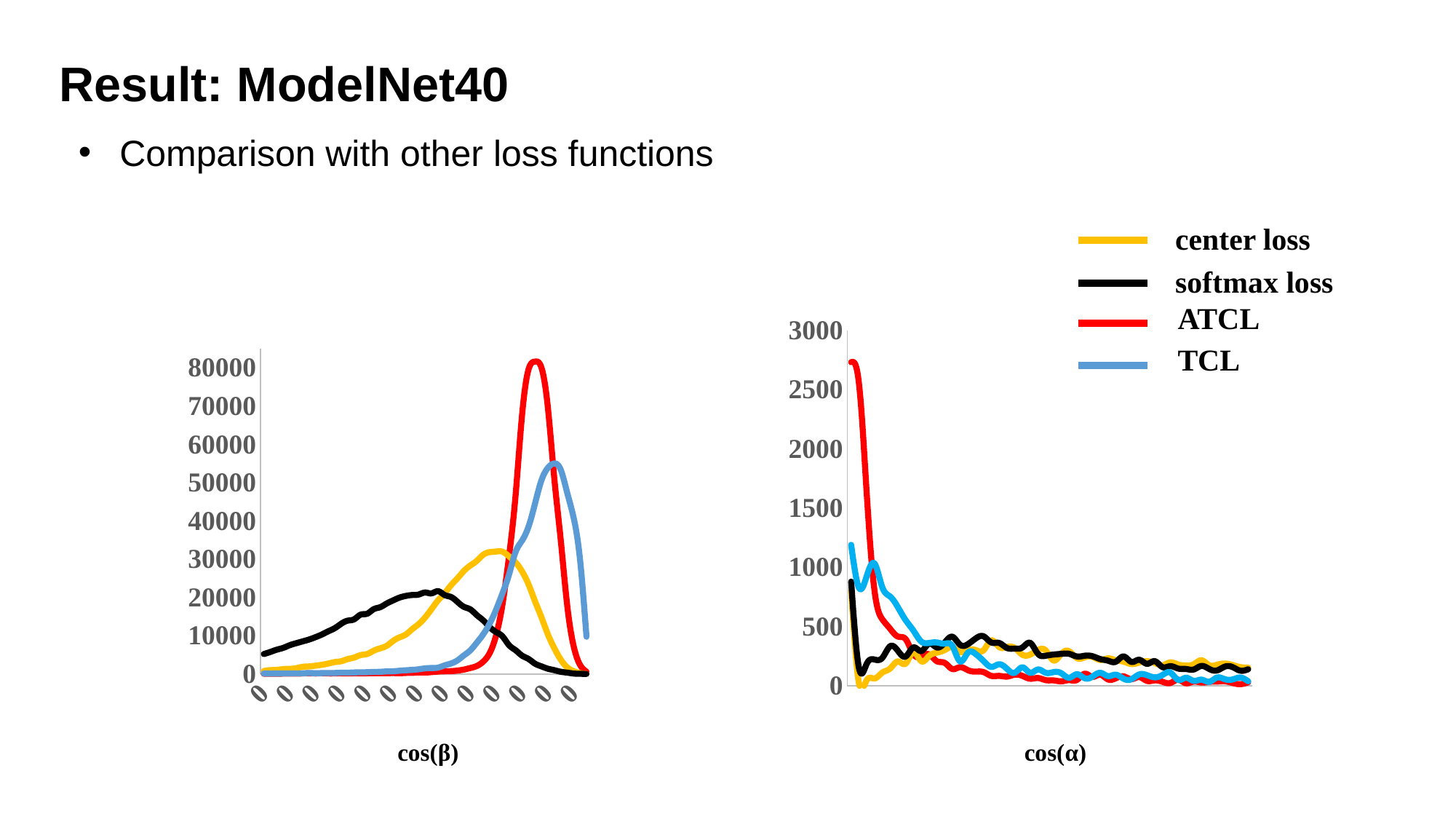

Result: ModelNet40
Comparison with other loss functions
center loss
softmax loss
ATCL

### Chart

| Category | ATCL | softmax loss  | softmax loss + center loss | TCL |
|---|---|---|---|---|
| 4.8677E-3 | 2732.0 | 802.0 | 880.0 | 1190.0 |
| 1.4603E-2 | 2554.0 | 22.0 | 152.0 | 828.0 |
| 2.4337999999999999E-2 | 1624.0 | 48.0 | 186.0 | 926.0 |
| 3.4074E-2 | 802.0 | 62.0 | 222.0 | 1032.0 |
| 4.3809000000000001E-2 | 562.0 | 112.0 | 236.0 | 832.0 |
| 5.3544000000000001E-2 | 482.0 | 146.0 | 334.0 | 754.0 |
| 6.3280000000000003E-2 | 416.0 | 206.0 | 296.0 | 664.0 |
| 7.3014999999999997E-2 | 394.0 | 188.0 | 248.0 | 554.0 |
| 8.2750000000000004E-2 | 266.0 | 286.0 | 324.0 | 466.0 |
| 9.2485999999999999E-2 | 250.0 | 208.0 | 294.0 | 374.0 |
| 0.10222000000000001 | 266.0 | 252.0 | 356.0 | 362.0 |
| 0.11196 | 208.0 | 280.0 | 324.0 | 366.0 |
| 0.12169000000000001 | 194.0 | 302.0 | 364.0 | 356.0 |
| 0.13142999999999999 | 142.0 | 326.0 | 414.0 | 336.0 |
| 0.14116000000000001 | 158.0 | 286.0 | 346.0 | 206.0 |
| 0.15090000000000001 | 132.0 | 302.0 | 352.0 | 280.0 |
| 0.16063 | 120.0 | 302.0 | 400.0 | 268.0 |
| 0.17036999999999999 | 116.0 | 300.0 | 418.0 | 210.0 |
| 0.18010000000000001 | 84.0 | 384.0 | 366.0 | 160.0 |
| 0.18984000000000001 | 84.0 | 328.0 | 362.0 | 182.0 |
| 0.19957 | 78.0 | 328.0 | 320.0 | 144.0 |
| 0.20931 | 94.0 | 320.0 | 314.0 | 110.0 |
| 0.21904999999999999 | 84.0 | 262.0 | 324.0 | 156.0 |
| 0.22878000000000001 | 60.0 | 264.0 | 362.0 | 110.0 |
| 0.23852000000000001 | 66.0 | 302.0 | 270.0 | 138.0 |
| 0.24825 | 48.0 | 298.0 | 254.0 | 110.0 |
| 0.25799 | 46.0 | 214.0 | 264.0 | 116.0 |
| 0.26772000000000001 | 38.0 | 270.0 | 270.0 | 106.0 |
| 0.27745999999999998 | 48.0 | 292.0 | 270.0 | 68.0 |
| 0.28719 | 50.0 | 234.0 | 248.0 | 98.0 |
| 0.29693000000000003 | 102.0 | 240.0 | 254.0 | 64.0 |
| 0.30665999999999999 | 76.0 | 244.0 | 250.0 | 78.0 |
| 0.31640000000000001 | 94.0 | 218.0 | 226.0 | 110.0 |
| 0.32612999999999998 | 54.0 | 232.0 | 212.0 | 82.0 |
| 0.33587 | 64.0 | 216.0 | 204.0 | 94.0 |
| 0.34560000000000002 | 80.0 | 204.0 | 248.0 | 60.0 |
| 0.35533999999999999 | 56.0 | 184.0 | 202.0 | 56.0 |
| 0.36508000000000002 | 74.0 | 196.0 | 220.0 | 96.0 |
| 0.37480999999999998 | 42.0 | 208.0 | 186.0 | 90.0 |
| 0.38455 | 46.0 | 192.0 | 208.0 | 72.0 |
| 0.39428000000000002 | 34.0 | 174.0 | 158.0 | 92.0 |
| 0.40401999999999999 | 24.0 | 198.0 | 166.0 | 112.0 |
| 0.41375000000000001 | 52.0 | 180.0 | 146.0 | 50.0 |
| 0.42348999999999998 | 22.0 | 172.0 | 142.0 | 68.0 |
| 0.43321999999999999 | 36.0 | 182.0 | 138.0 | 42.0 |
| 0.44296000000000002 | 28.0 | 216.0 | 168.0 | 52.0 |
| 0.45268999999999998 | 34.0 | 174.0 | 142.0 | 34.0 |
| 0.46243000000000001 | 36.0 | 178.0 | 130.0 | 70.0 |
| 0.47216000000000002 | 38.0 | 188.0 | 162.0 | 56.0 |
| 0.4819 | 24.0 | 176.0 | 158.0 | 54.0 |
| 0.49163000000000001 | 14.0 | 158.0 | 128.0 | 70.0 |
| 0.50136999999999998 | 30.0 | 154.0 | 140.0 | 38.0 |

### Chart

| Category | ATCL | softmax loss | softmax loss + center loss | TCL |
|---|---|---|---|---|
| 0.50583 | 54.0 | 774.0 | 5204.0 | 128.0 |
| 0.51561999999999997 | 72.0 | 992.0 | 5744.0 | 110.0 |
| 0.52539999999999998 | 60.0 | 1070.0 | 6342.0 | 122.0 |
| 0.53519000000000005 | 84.0 | 1270.0 | 6814.0 | 136.0 |
| 0.54496999999999995 | 80.0 | 1342.0 | 7508.0 | 158.0 |
| 0.55476000000000003 | 92.0 | 1506.0 | 8028.0 | 160.0 |
| 0.56454000000000004 | 144.0 | 1874.0 | 8508.0 | 164.0 |
| 0.57433000000000001 | 170.0 | 1974.0 | 8992.0 | 244.0 |
| 0.58411999999999997 | 134.0 | 2160.0 | 9610.0 | 188.0 |
| 0.59389999999999998 | 160.0 | 2396.0 | 10322.0 | 224.0 |
| 0.60368999999999995 | 138.0 | 2730.0 | 11160.0 | 228.0 |
| 0.61346999999999996 | 142.0 | 3108.0 | 11974.0 | 252.0 |
| 0.62326000000000004 | 162.0 | 3334.0 | 13130.0 | 332.0 |
| 0.63304000000000005 | 140.0 | 3880.0 | 13934.0 | 334.0 |
| 0.64283000000000001 | 186.0 | 4288.0 | 14298.0 | 402.0 |
| 0.65261000000000002 | 162.0 | 4934.0 | 15508.0 | 422.0 |
| 0.66239999999999999 | 174.0 | 5208.0 | 15744.0 | 458.0 |
| 0.67218999999999995 | 210.0 | 6060.0 | 16912.0 | 516.0 |
| 0.68196999999999997 | 210.0 | 6684.0 | 17436.0 | 564.0 |
| 0.69176000000000004 | 184.0 | 7332.0 | 18376.0 | 664.0 |
| 0.70154000000000005 | 238.0 | 8580.0 | 19198.0 | 692.0 |
| 0.71133000000000002 | 188.0 | 9548.0 | 19944.0 | 844.0 |
| 0.72111000000000003 | 268.0 | 10304.0 | 20396.0 | 964.0 |
| 0.73089999999999999 | 300.0 | 11718.0 | 20638.0 | 1068.0 |
| 0.74068000000000001 | 402.0 | 13030.0 | 20768.0 | 1232.0 |
| 0.75046999999999997 | 378.0 | 14778.0 | 21294.0 | 1460.0 |
| 0.76024999999999998 | 486.0 | 16966.0 | 21074.0 | 1550.0 |
| 0.77003999999999995 | 624.0 | 19222.0 | 21638.0 | 1660.0 |
| 0.77983000000000002 | 708.0 | 21046.0 | 20660.0 | 2232.0 |
| 0.78961000000000003 | 738.0 | 23170.0 | 20132.0 | 2736.0 |
| 0.7994 | 888.0 | 24982.0 | 18872.0 | 3538.0 |
| 0.80918000000000001 | 1144.0 | 26912.0 | 17566.0 | 4840.0 |
| 0.81896999999999998 | 1558.0 | 28354.0 | 16882.0 | 6172.0 |
| 0.82874999999999999 | 2078.0 | 29570.0 | 15396.0 | 8164.0 |
| 0.83853999999999995 | 3220.0 | 31158.0 | 14014.0 | 10360.0 |
| 0.84831999999999996 | 5446.0 | 31840.0 | 12254.0 | 13188.0 |
| 0.85811000000000004 | 10112.0 | 32008.0 | 10944.0 | 16814.0 |
| 0.8679 | 18330.0 | 31948.0 | 9798.0 | 21158.0 |
| 0.87768000000000002 | 30734.0 | 30732.0 | 7536.0 | 25986.0 |
| 0.88746999999999998 | 46404.0 | 29206.0 | 6234.0 | 31820.0 |
| 0.89724999999999999 | 67336.0 | 26864.0 | 4814.0 | 34806.0 |
| 0.90703999999999996 | 79480.0 | 23524.0 | 3942.0 | 38418.0 |
| 0.91681999999999997 | 81664.0 | 19118.0 | 2726.0 | 44368.0 |
| 0.92661000000000004 | 80206.0 | 14928.0 | 2002.0 | 50502.0 |
| 0.93638999999999994 | 69952.0 | 10446.0 | 1384.0 | 53852.0 |
| 0.94618000000000002 | 51436.0 | 6786.0 | 1002.0 | 55034.0 |
| 0.95596999999999999 | 35204.0 | 3798.0 | 576.0 | 53440.0 |
| 0.96575 | 18144.0 | 1746.0 | 354.0 | 47468.0 |
| 0.97553999999999996 | 7362.0 | 738.0 | 112.0 | 40938.0 |
| 0.98531999999999997 | 2386.0 | 222.0 | 42.0 | 29908.0 |
| 0.99511000000000005 | 600.0 | 18.0 | 12.0 | 9734.0 |
TCL
cos(β)
cos(α)